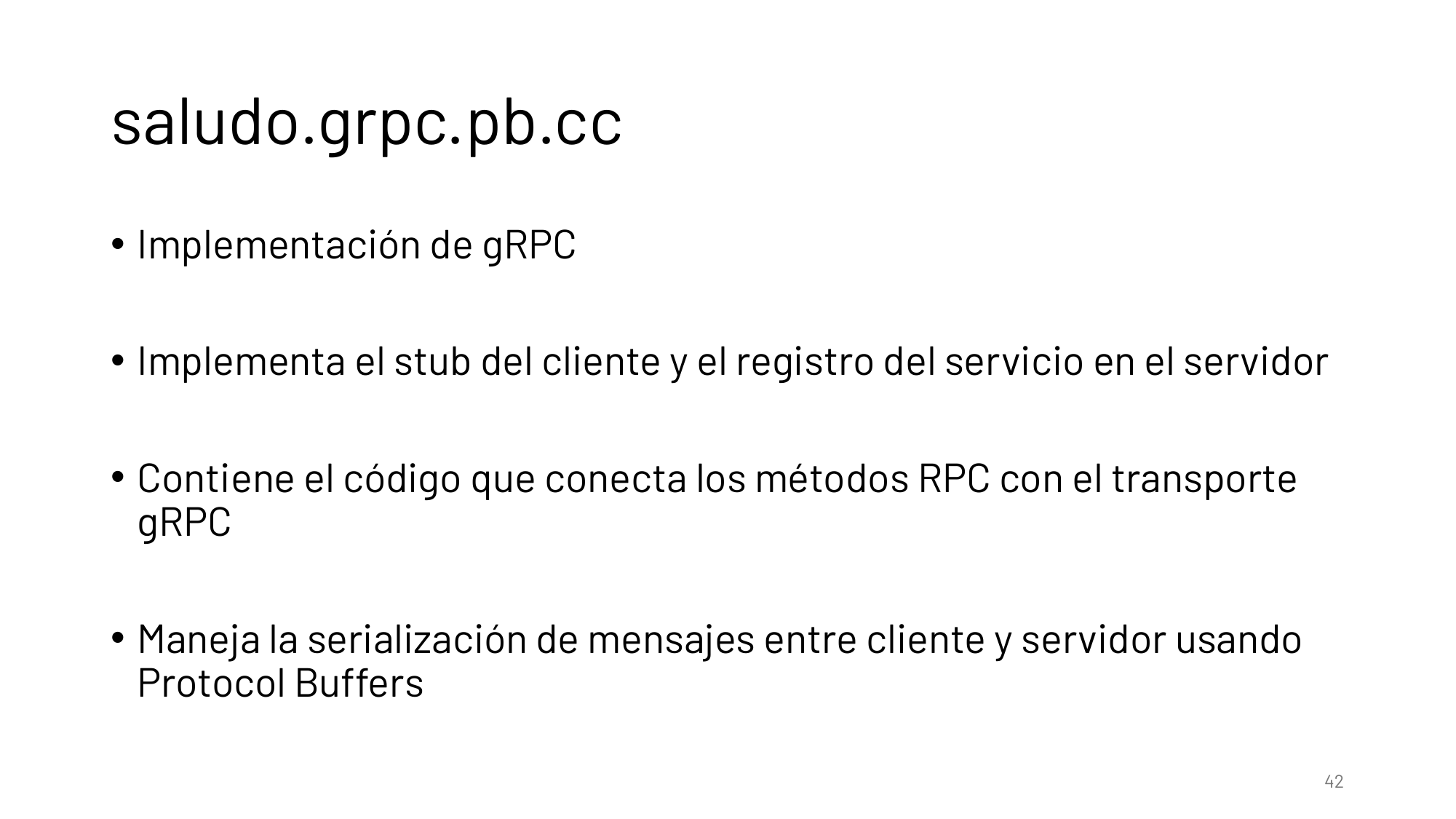

# saludo.grpc.pb.cc
Implementación de gRPC

Implementa el stub del cliente y el registro del servicio en el servidor

Contiene el código que conecta los métodos RPC con el transporte gRPC

Maneja la serialización de mensajes entre cliente y servidor usando Protocol Buffers
42